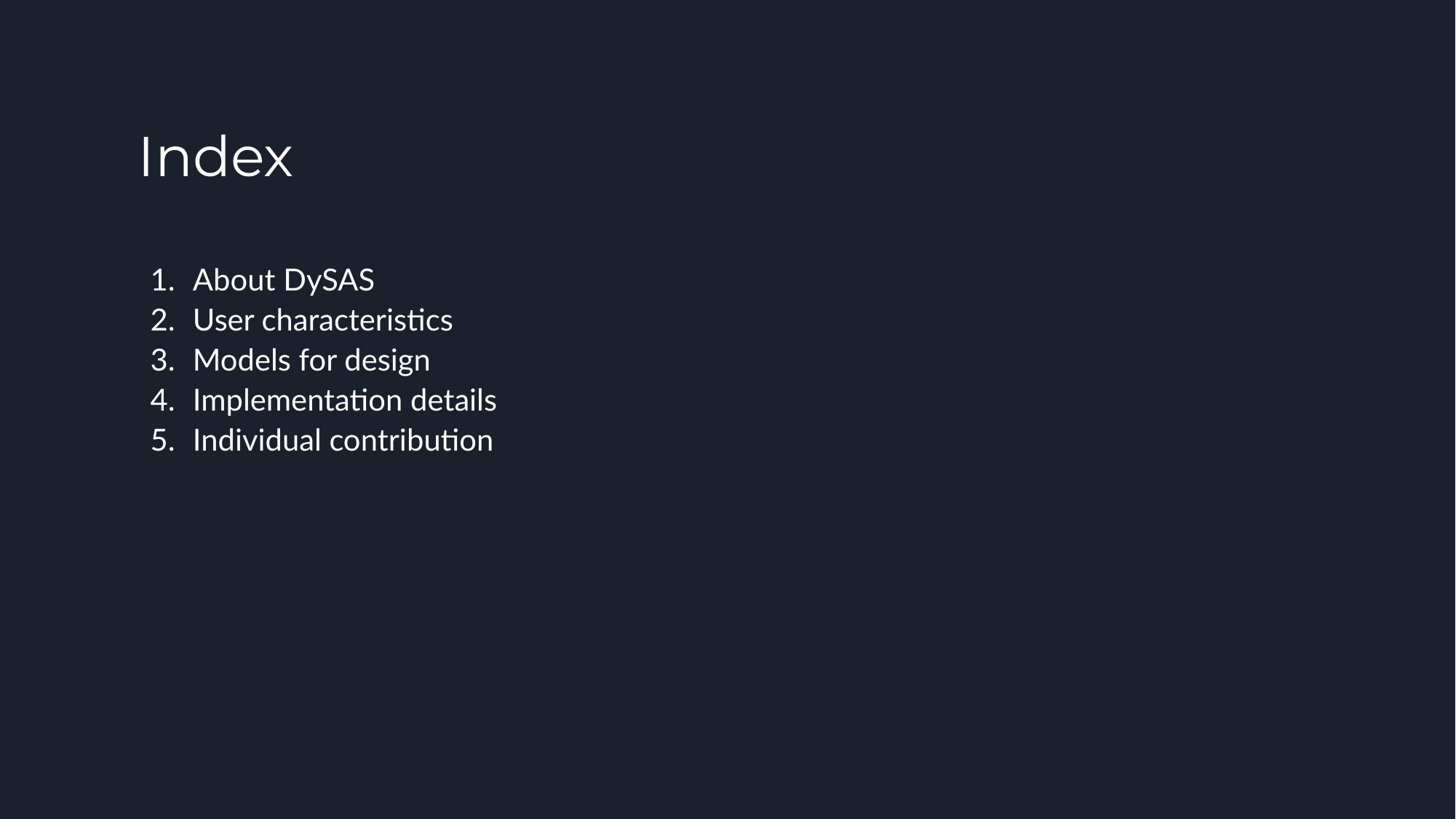

# Index
About DySAS
User characteristics
Models for design
Implementation details
Individual contribution